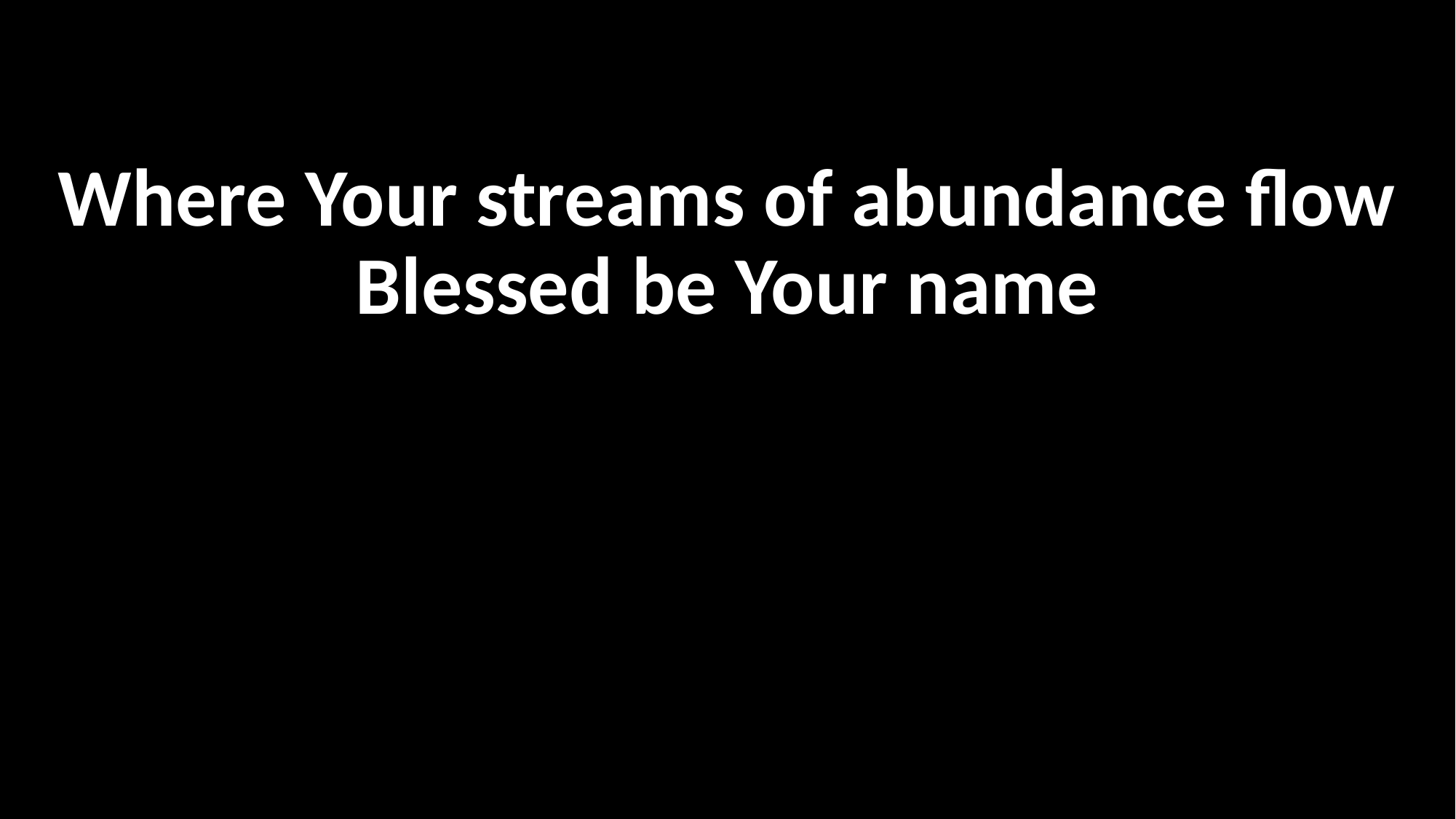

Where Your streams of abundance flow
Blessed be Your name